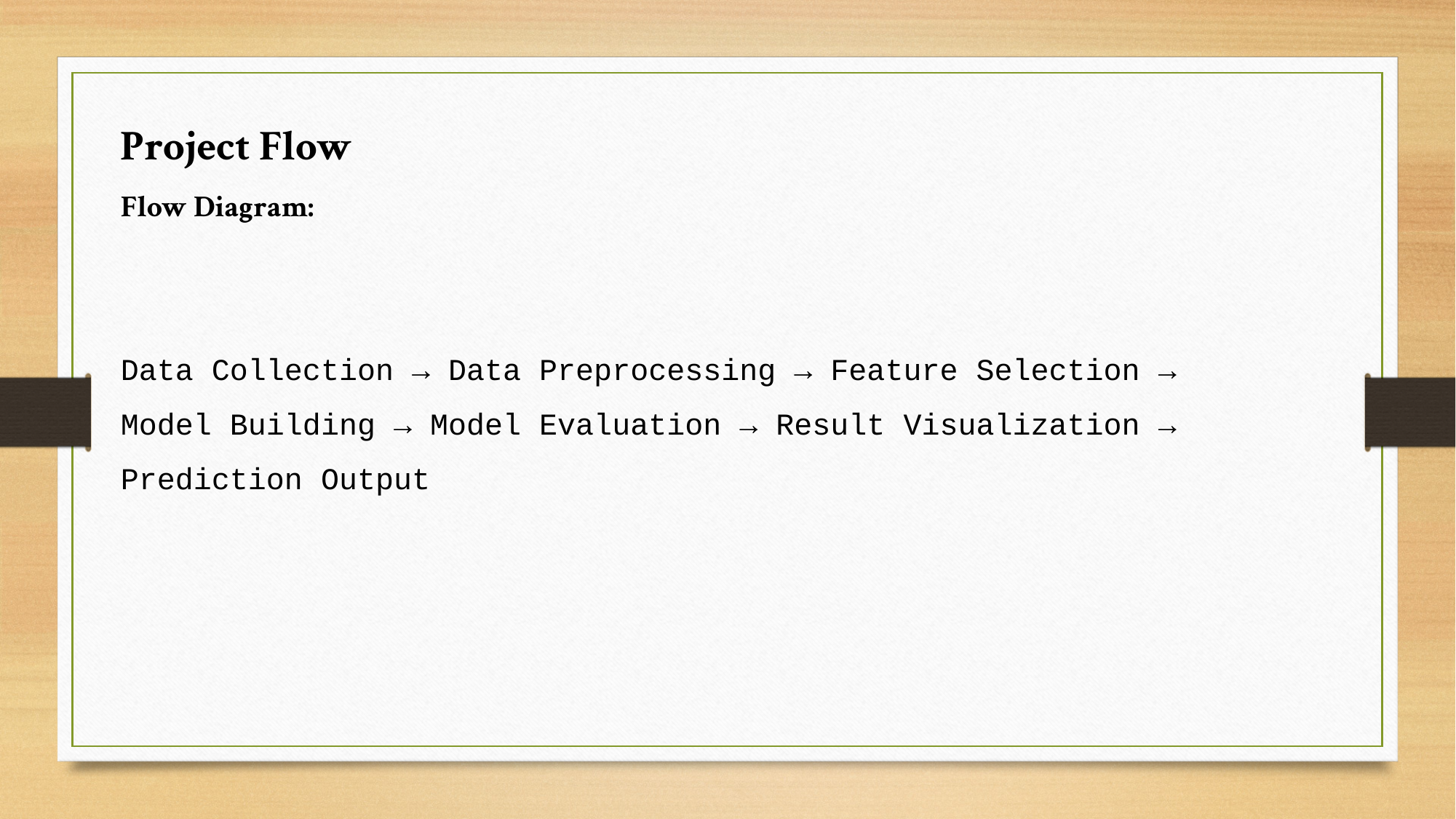

Project Flow
Flow Diagram:

Data Collection → Data Preprocessing → Feature Selection →
Model Building → Model Evaluation → Result Visualization → Prediction Output